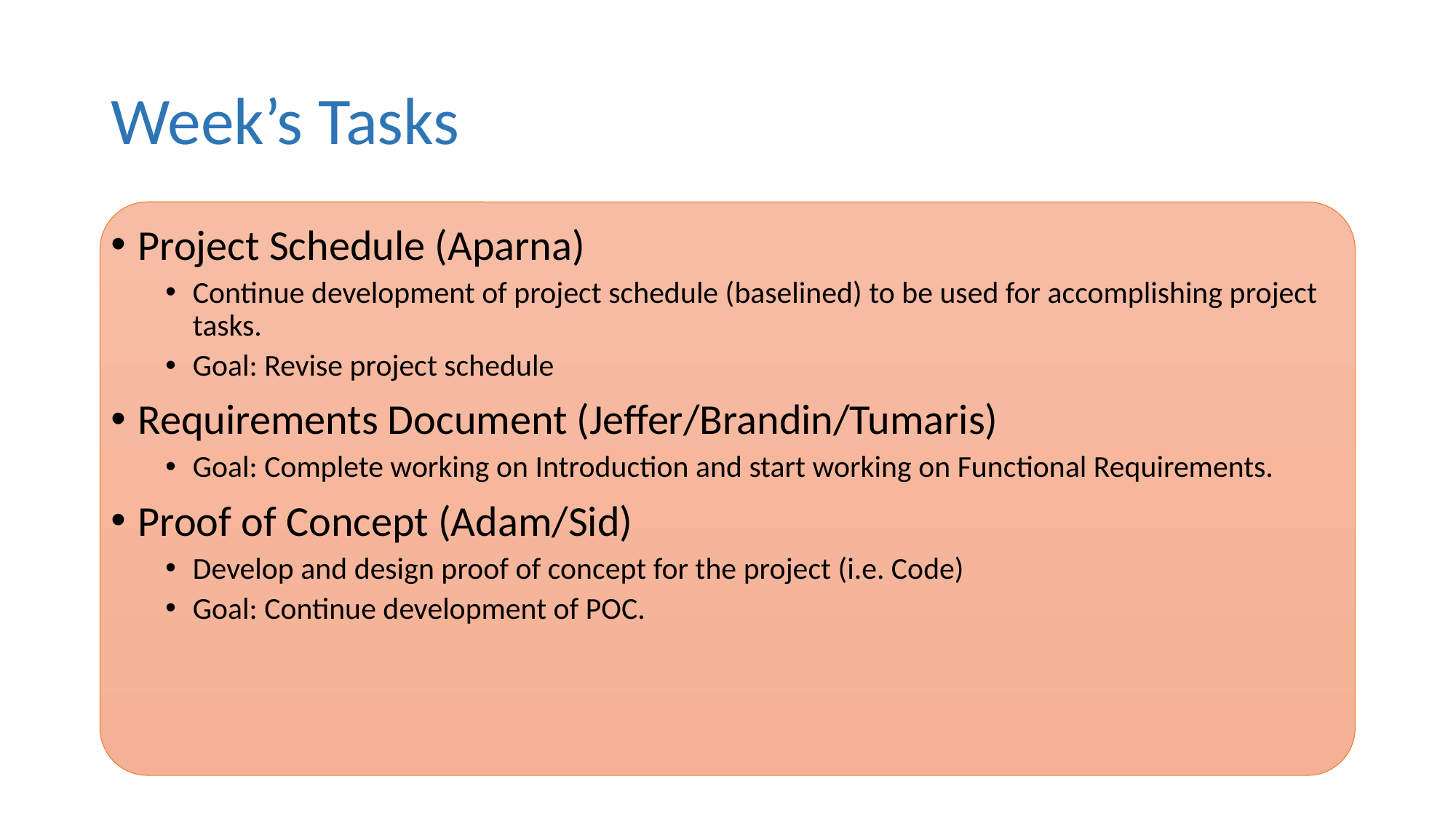

# Week’s Tasks

Project Schedule (Aparna)
Continue development of project schedule (baselined) to be used for accomplishing project tasks.
Goal: Revise project schedule
Requirements Document (Jeffer/Brandin/Tumaris)
Goal: Complete working on Introduction and start working on Functional Requirements.
Proof of Concept (Adam/Sid)
Develop and design proof of concept for the project (i.e. Code)
Goal: Continue development of POC.